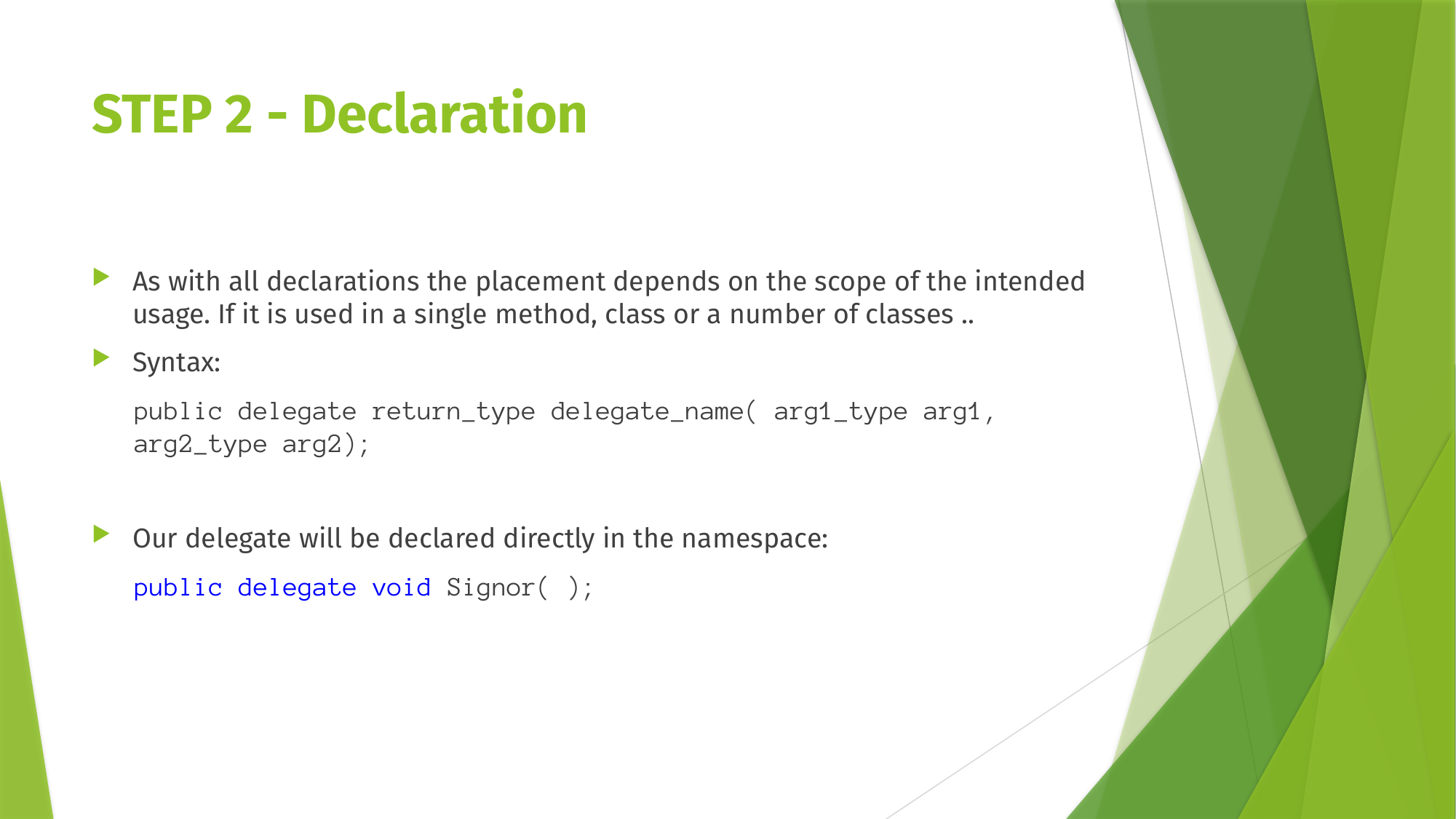

# STEP 2 - Declaration
As with all declarations the placement depends on the scope of the intended usage. If it is used in a single method, class or a number of classes ..
Syntax:
public delegate return_type delegate_name( arg1_type arg1, arg2_type arg2);

Our delegate will be declared directly in the namespace:
public delegate void Signor( );